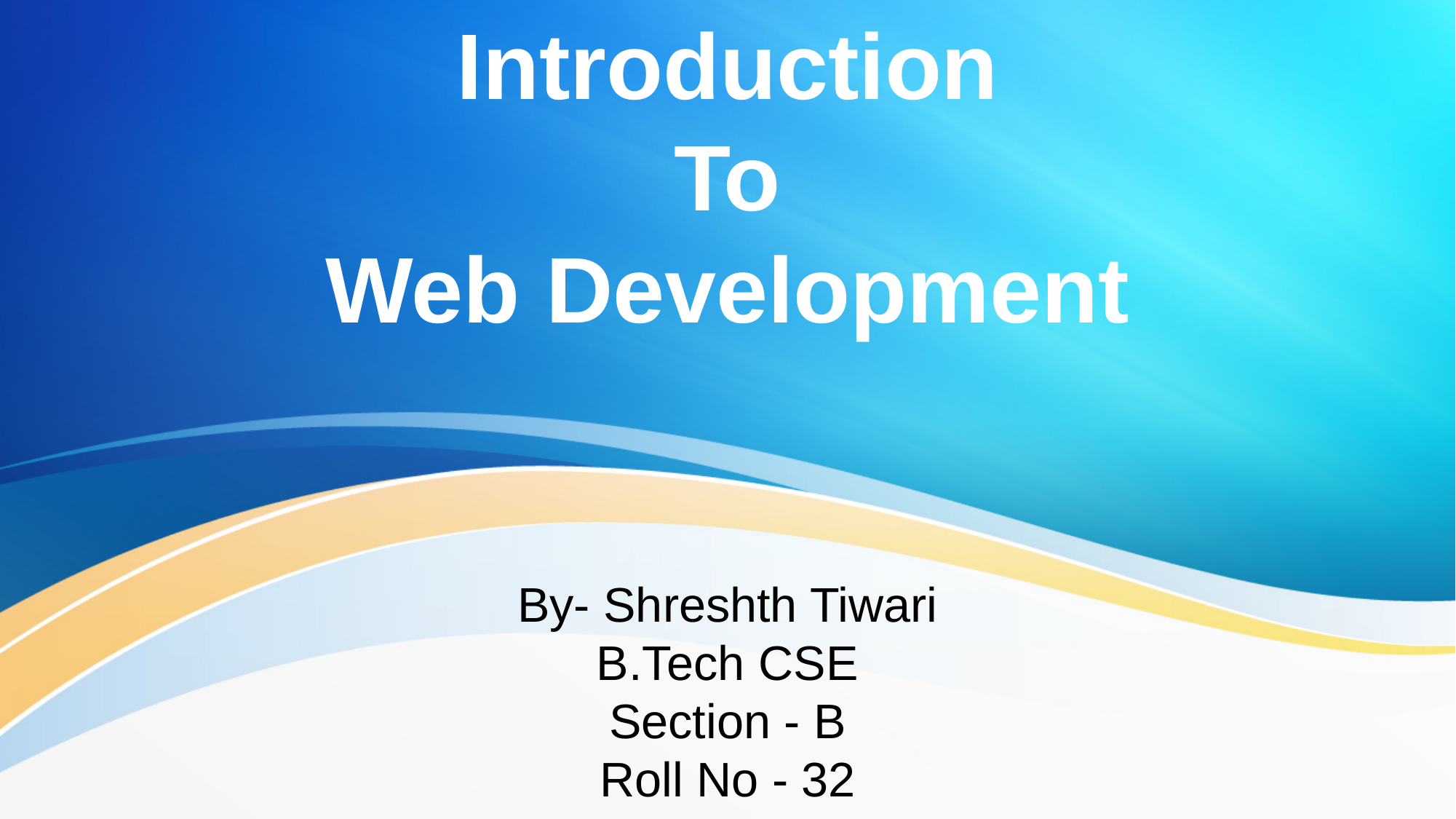

# Introduction To Web Development
By- Shreshth Tiwari
B.Tech CSE
Section - B
Roll No - 32